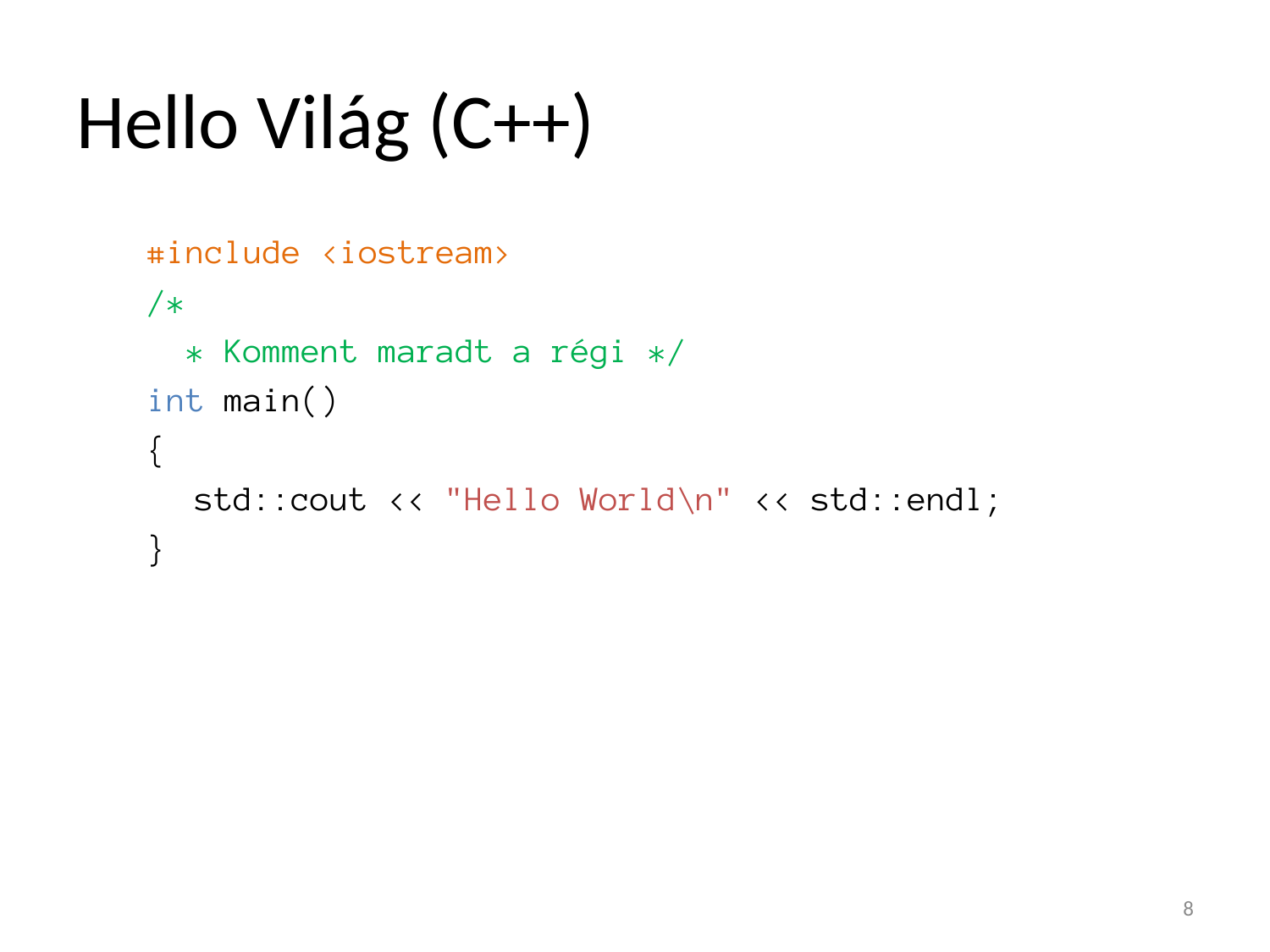

# Hello Világ (C++)
#include <iostream>
/*
  * Komment maradt a régi */
int main()
{
	std::cout << "Hello World\n" << std::endl;
}

8